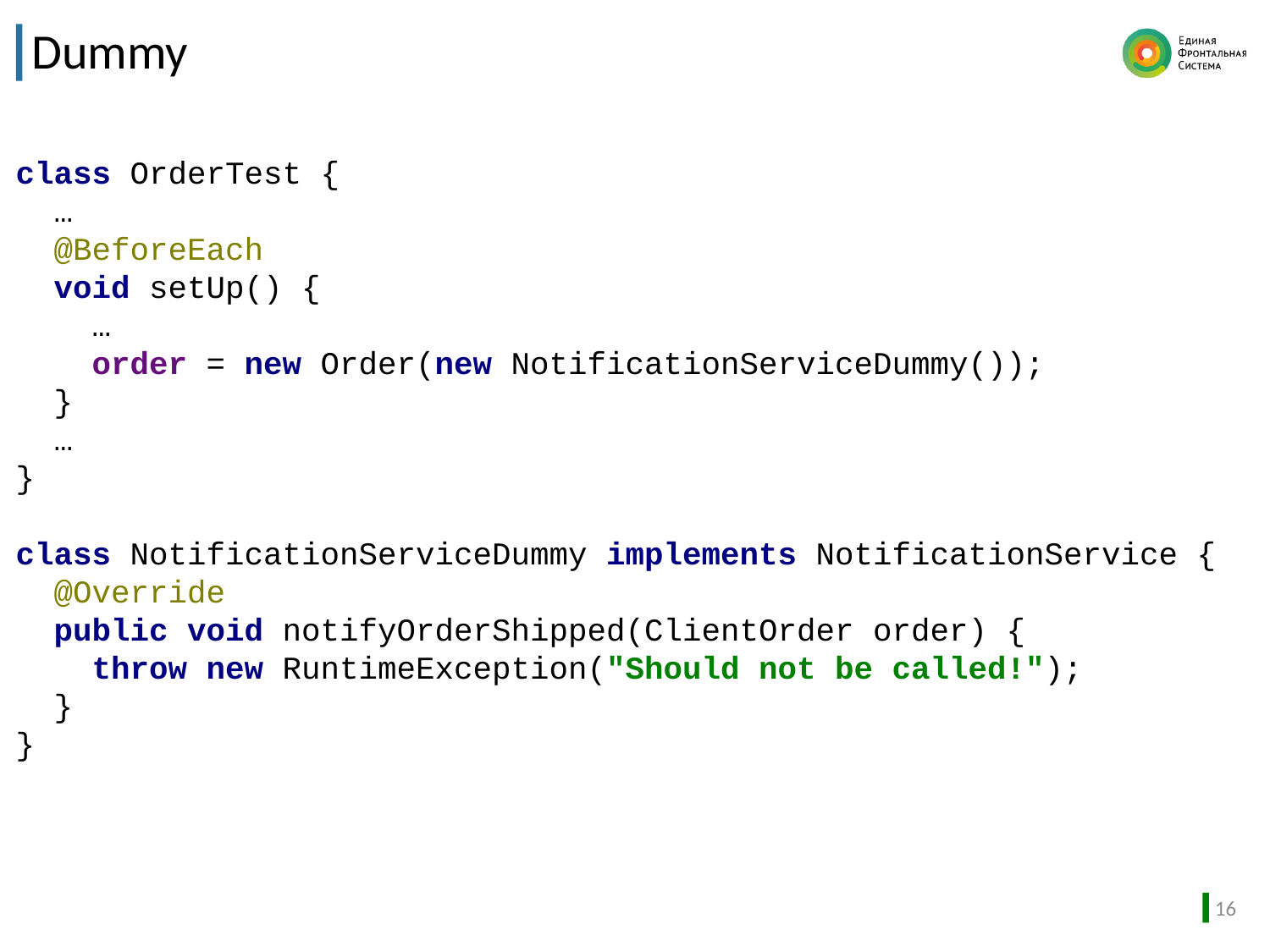

# Dummy
class OrderTest {
  …
  @BeforeEach
  void setUp() {
    …
    order = new Order(new NotificationServiceDummy());
  }
  …
}
class NotificationServiceDummy implements NotificationService {
  @Override
  public void notifyOrderShipped(ClientOrder order) {
    throw new RuntimeException("Should not be called!");
  }
}
16